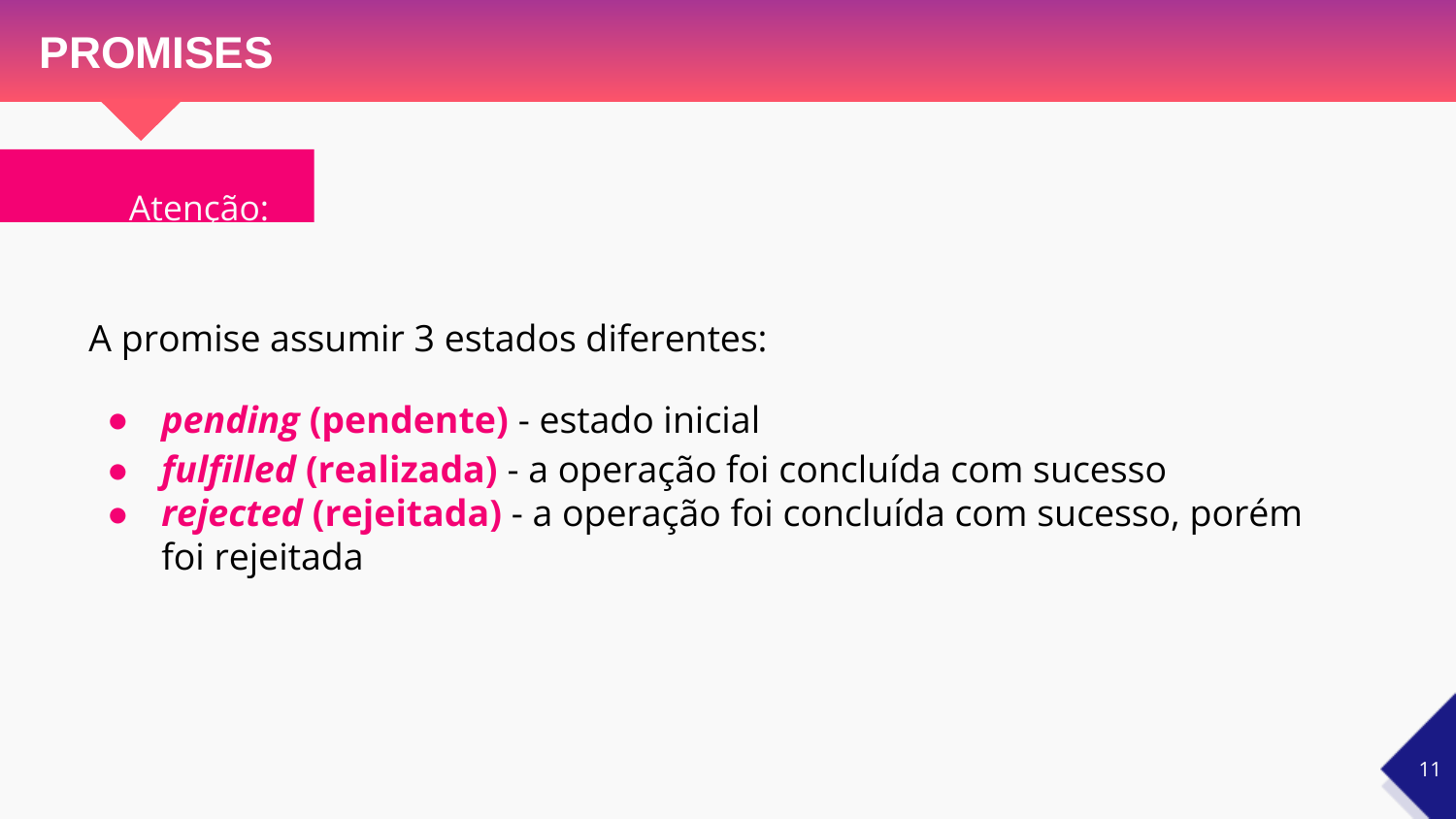

# PROMISES

Atenção:
A promise assumir 3 estados diferentes:

pending (pendente) - estado inicial
fulfilled (realizada) - a operação foi concluída com sucesso
rejected (rejeitada) - a operação foi concluída com sucesso, porém foi rejeitada
11